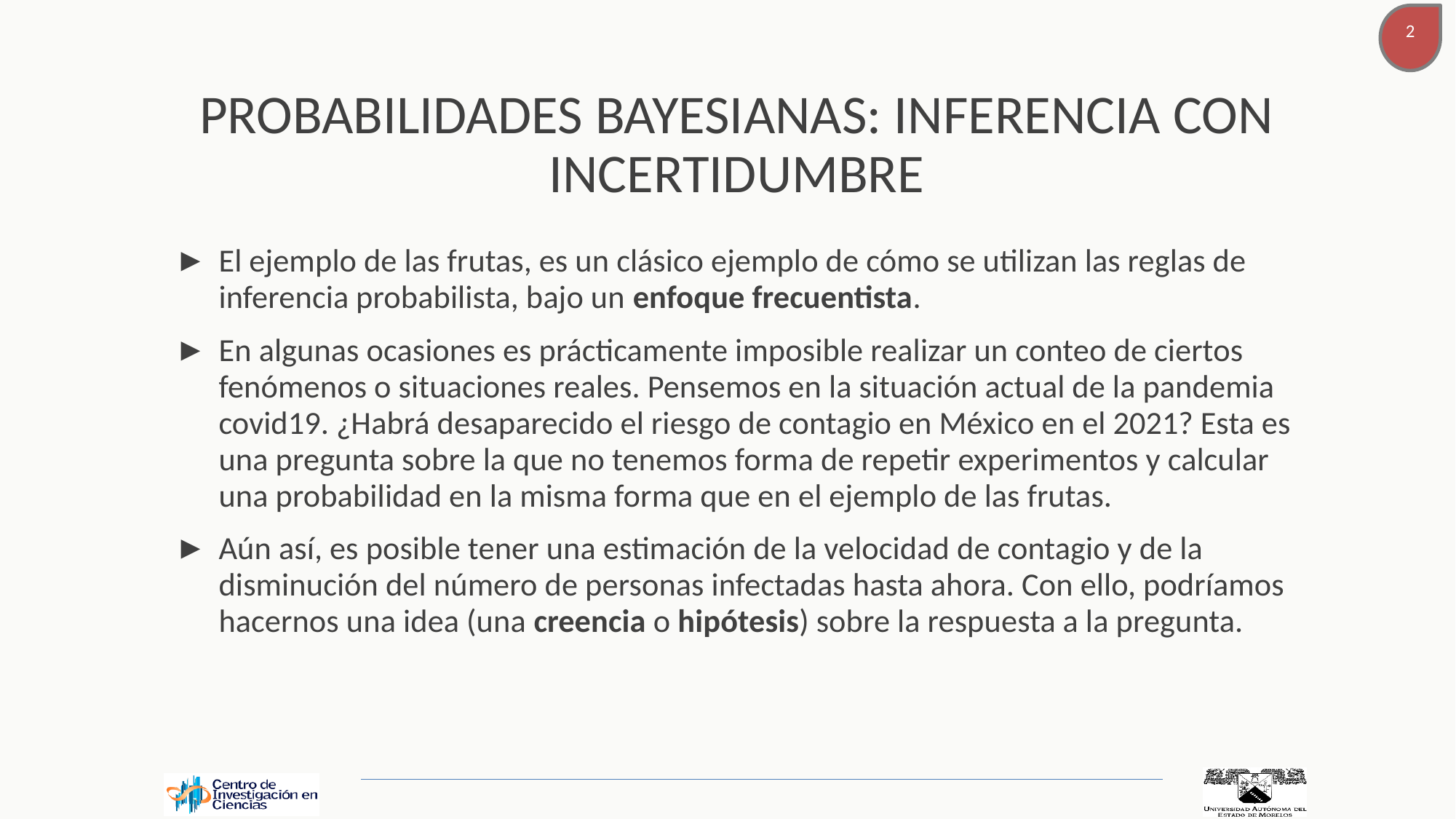

# PROBABILIDADES BAYESIANAS: INFERENCIA CON INCERTIDUMBRE
El ejemplo de las frutas, es un clásico ejemplo de cómo se utilizan las reglas de inferencia probabilista, bajo un enfoque frecuentista.
En algunas ocasiones es prácticamente imposible realizar un conteo de ciertos fenómenos o situaciones reales. Pensemos en la situación actual de la pandemia covid19. ¿Habrá desaparecido el riesgo de contagio en México en el 2021? Esta es una pregunta sobre la que no tenemos forma de repetir experimentos y calcular una probabilidad en la misma forma que en el ejemplo de las frutas.
Aún así, es posible tener una estimación de la velocidad de contagio y de la disminución del número de personas infectadas hasta ahora. Con ello, podríamos hacernos una idea (una creencia o hipótesis) sobre la respuesta a la pregunta.